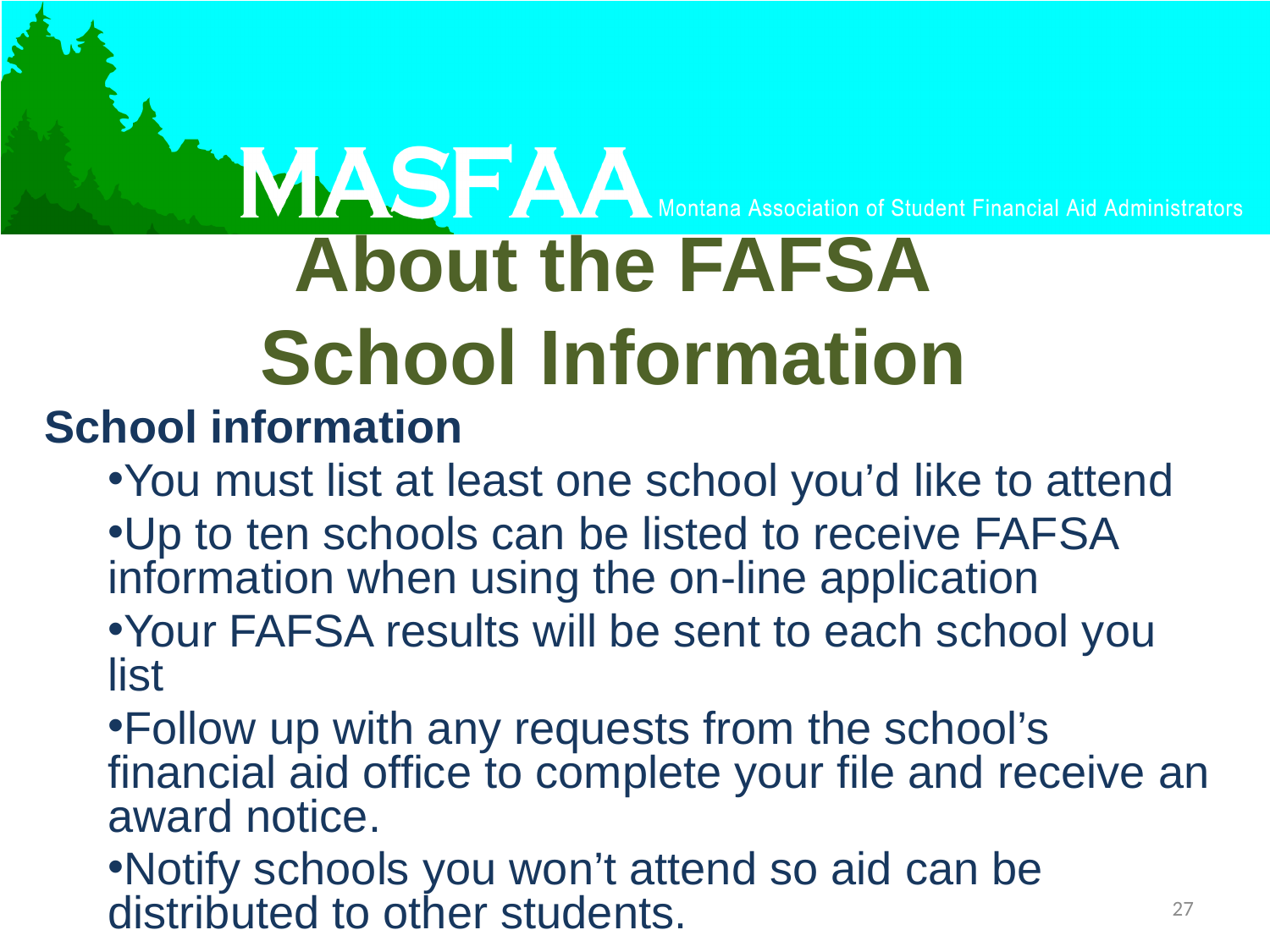

# About the FAFSA School Information
School information
You must list at least one school you’d like to attend
Up to ten schools can be listed to receive FAFSA information when using the on-line application
Your FAFSA results will be sent to each school you list
Follow up with any requests from the school’s financial aid office to complete your file and receive an award notice.
Notify schools you won’t attend so aid can be distributed to other students.
27